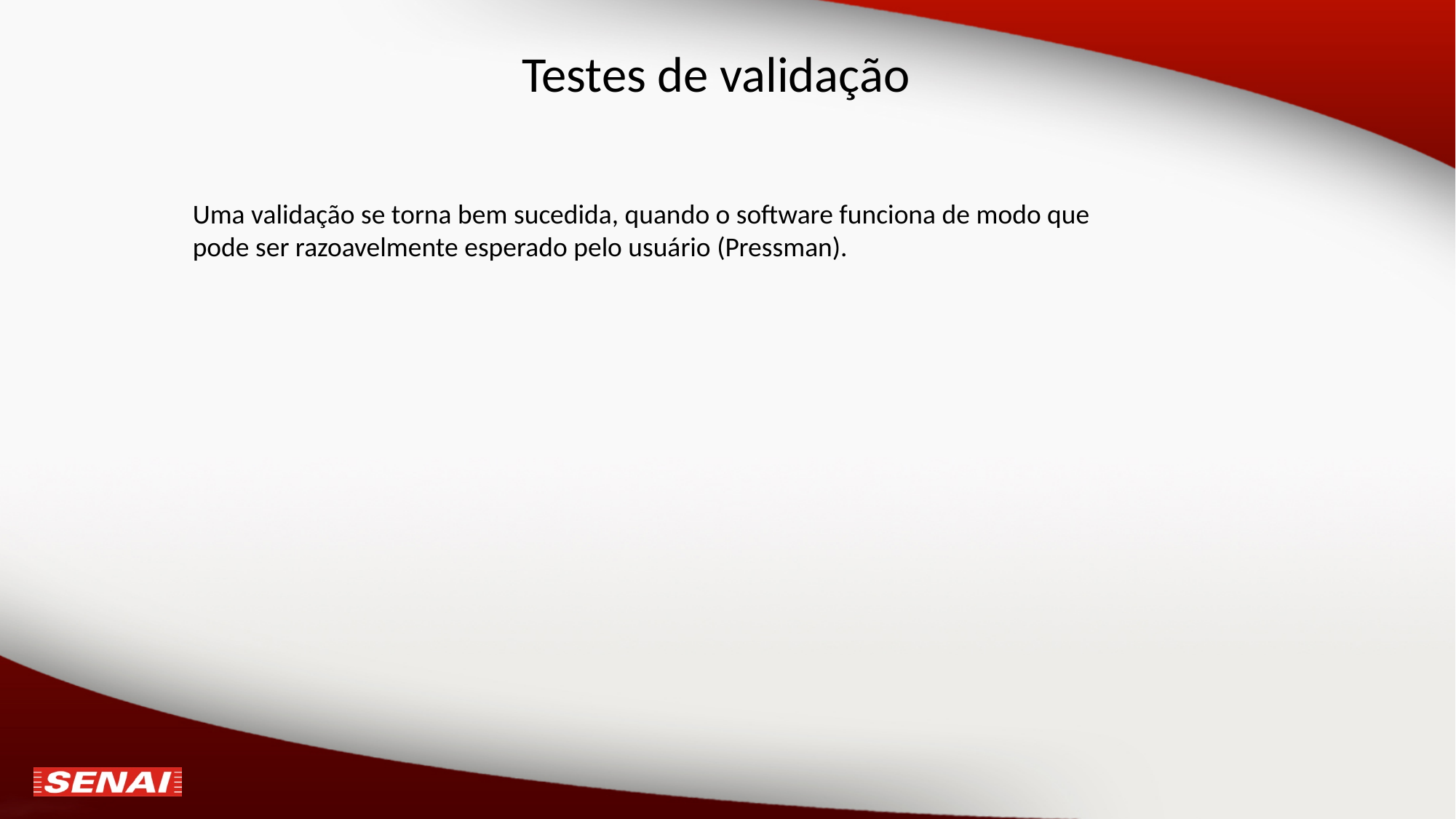

# Testes de validação
Uma validação se torna bem sucedida, quando o software funciona de modo que pode ser razoavelmente esperado pelo usuário (Pressman).